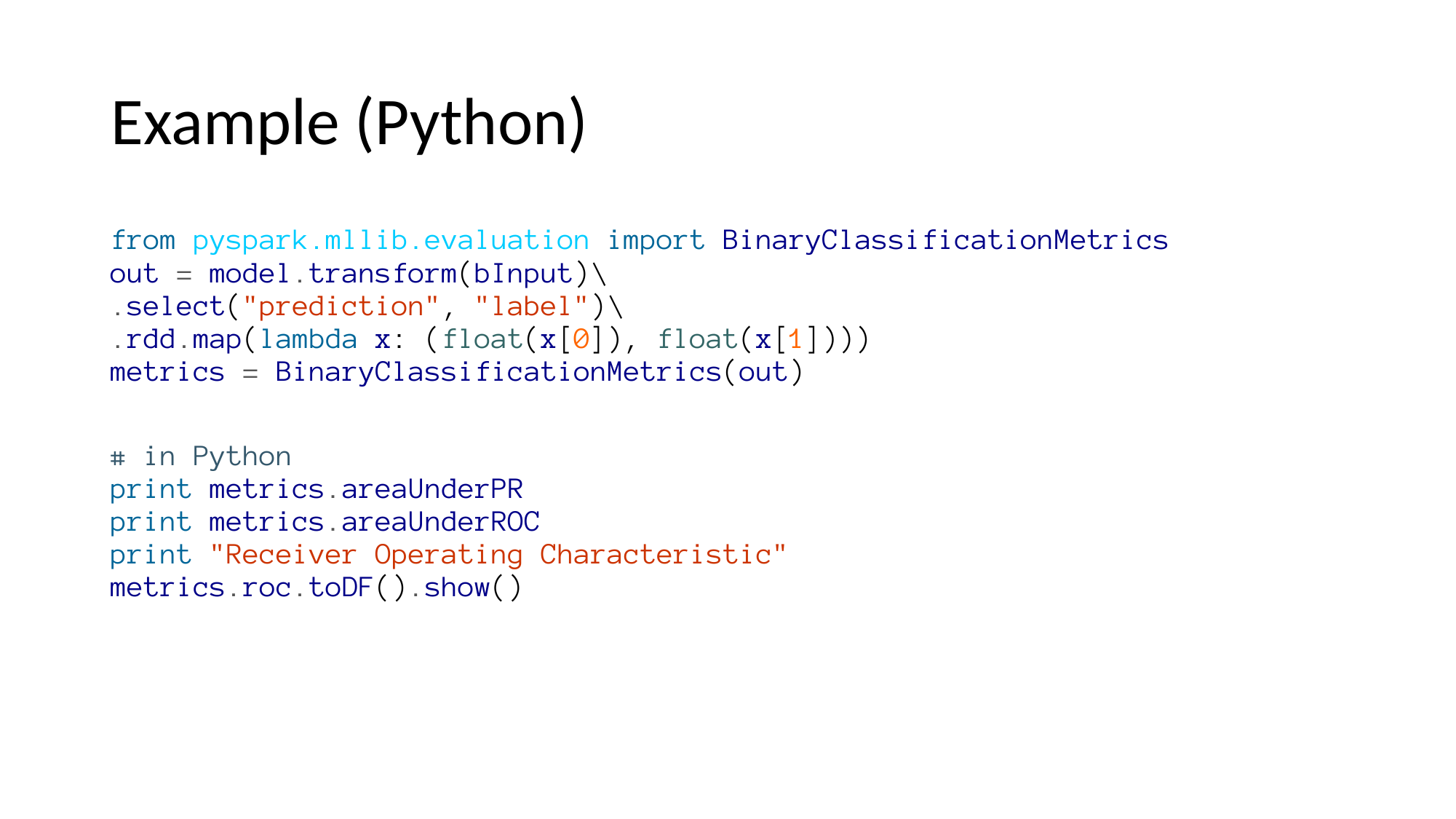

# Example (Python)
from pyspark.mllib.evaluation import BinaryClassificationMetrics
out = model.transform(bInput)\
.select("prediction", "label")\
.rdd.map(lambda x: (float(x[0]), float(x[1])))
metrics = BinaryClassificationMetrics(out)
# in Python print metrics.areaUnderPR print metrics.areaUnderROC print "Receiver Operating Characteristic" metrics.roc.toDF().show()